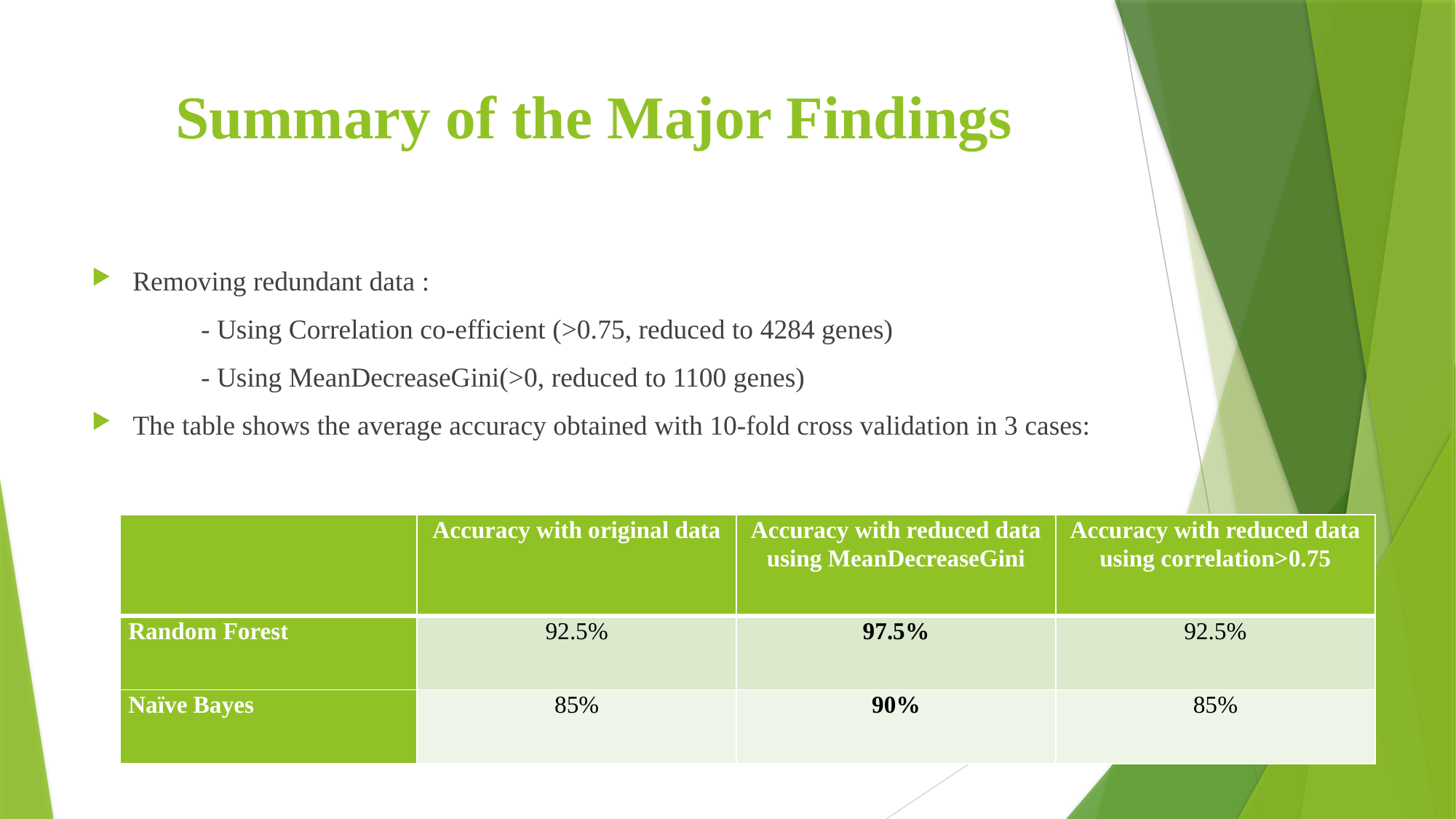

# Summary of the Major Findings
Removing redundant data :
	- Using Correlation co-efficient (>0.75, reduced to 4284 genes)
	- Using MeanDecreaseGini(>0, reduced to 1100 genes)
The table shows the average accuracy obtained with 10-fold cross validation in 3 cases:

|  | Accuracy with original data | Accuracy with reduced data using MeanDecreaseGini | Accuracy with reduced data using correlation>0.75 |
| --- | --- | --- | --- |
| Random Forest | 92.5% | 97.5% | 92.5% |
| Naïve Bayes | 85% | 90% | 85% |